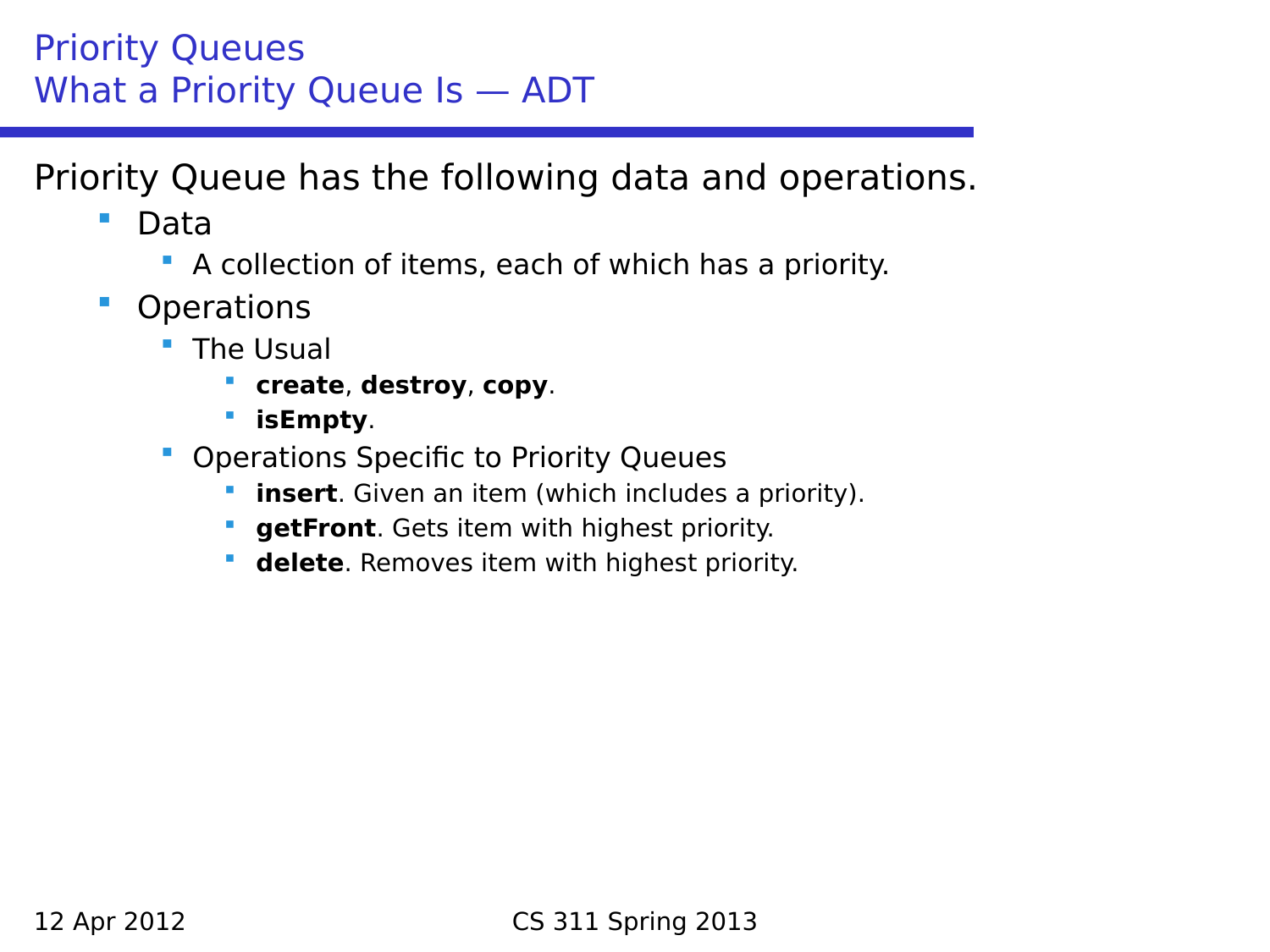

# Priority Queues What a Priority Queue Is — ADT
Priority Queue has the following data and operations.
Data
A collection of items, each of which has a priority.
Operations
The Usual
create, destroy, copy.
isEmpty.
Operations Specific to Priority Queues
insert. Given an item (which includes a priority).
getFront. Gets item with highest priority.
delete. Removes item with highest priority.
12 Apr 2012
CS 311 Spring 2013